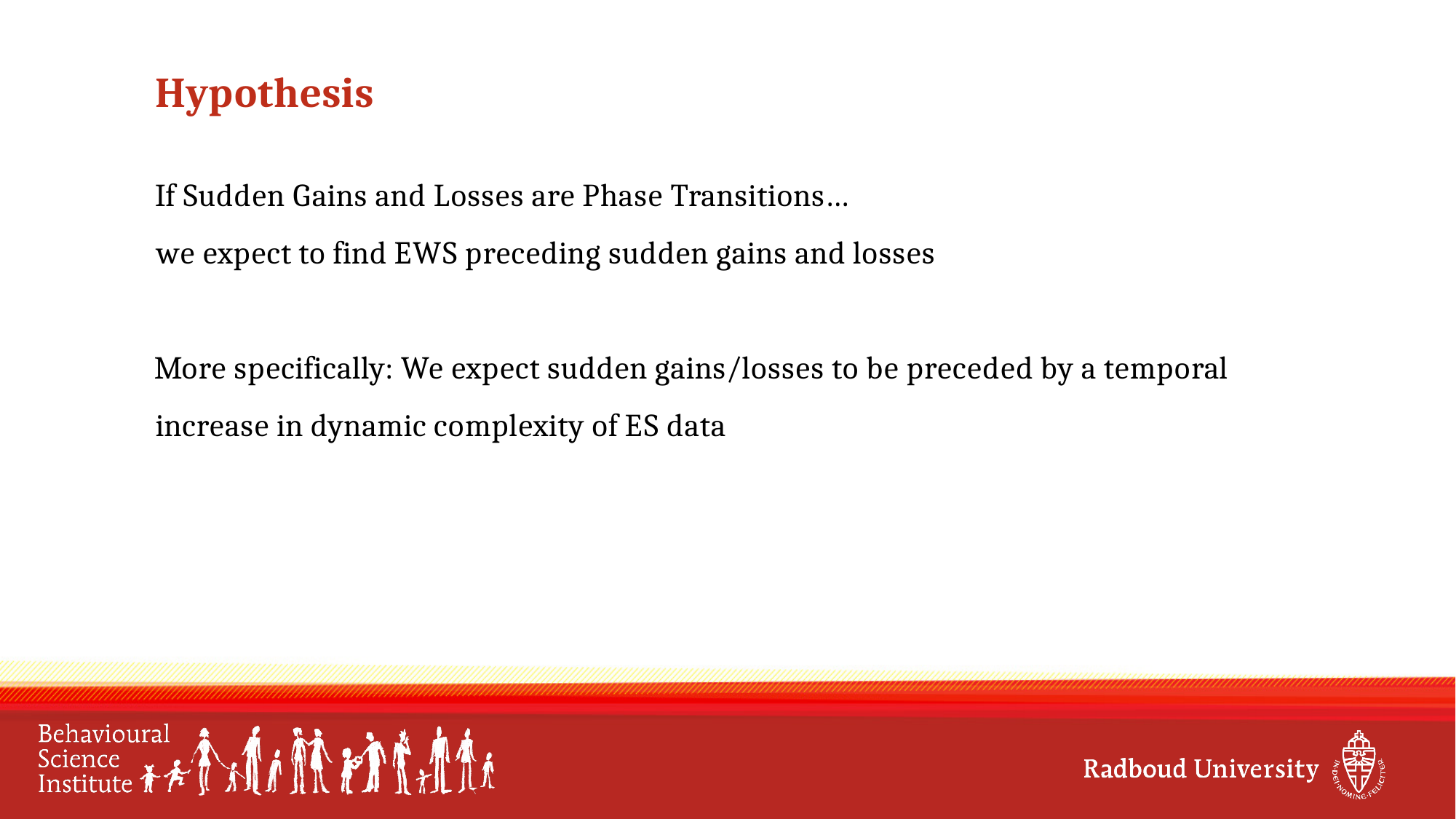

# Hypothesis
If Sudden Gains and Losses are Phase Transitions…
we expect to find EWS preceding sudden gains and losses

More specifically: We expect sudden gains/losses to be preceded by a temporal increase in dynamic complexity of ES data